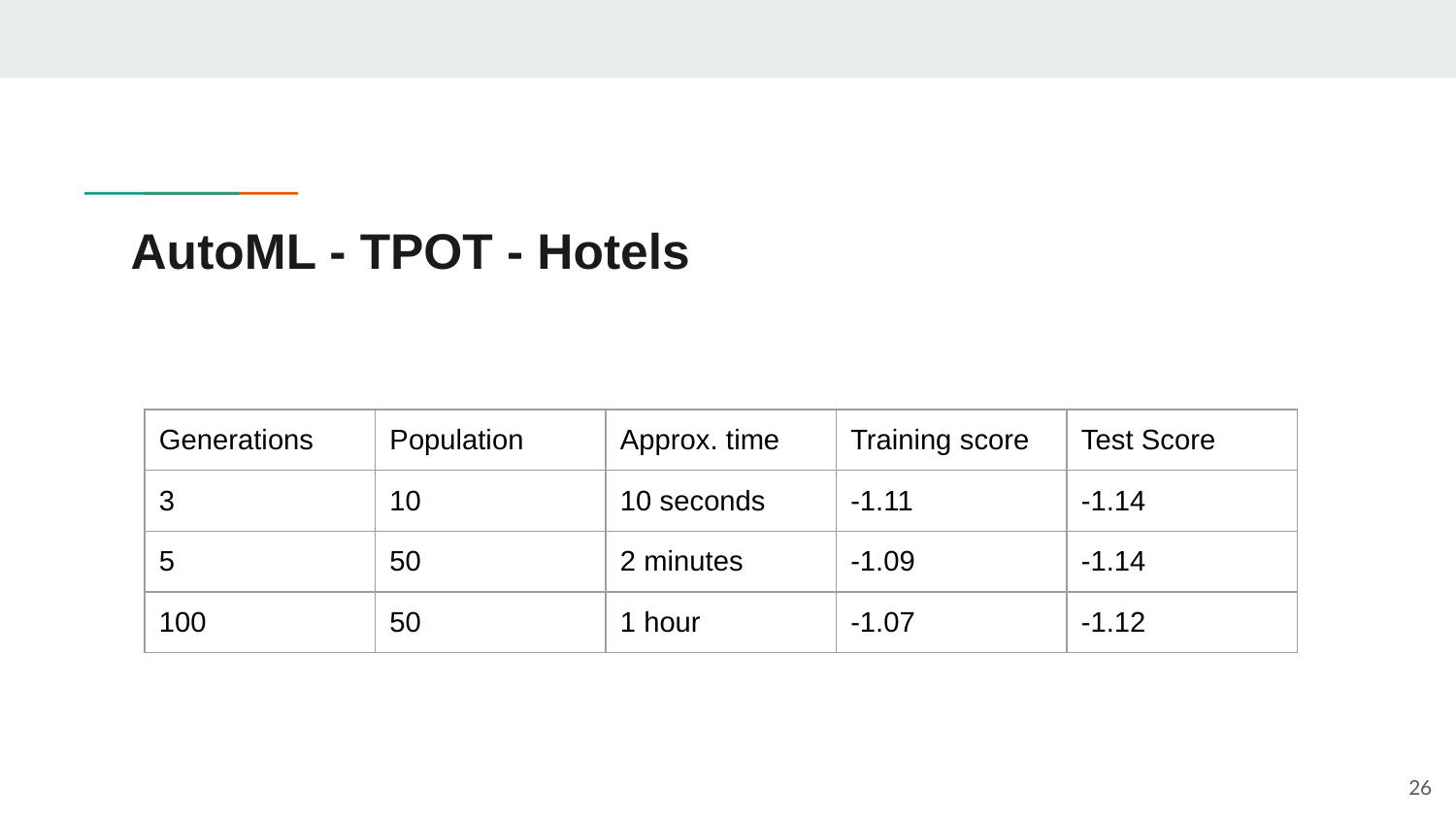

# AutoML - TPOT - Hotels
| Generations | Population | Approx. time | Training score | Test Score |
| --- | --- | --- | --- | --- |
| 3 | 10 | 10 seconds | -1.11 | -1.14 |
| 5 | 50 | 2 minutes | -1.09 | -1.14 |
| 100 | 50 | 1 hour | -1.07 | -1.12 |
26